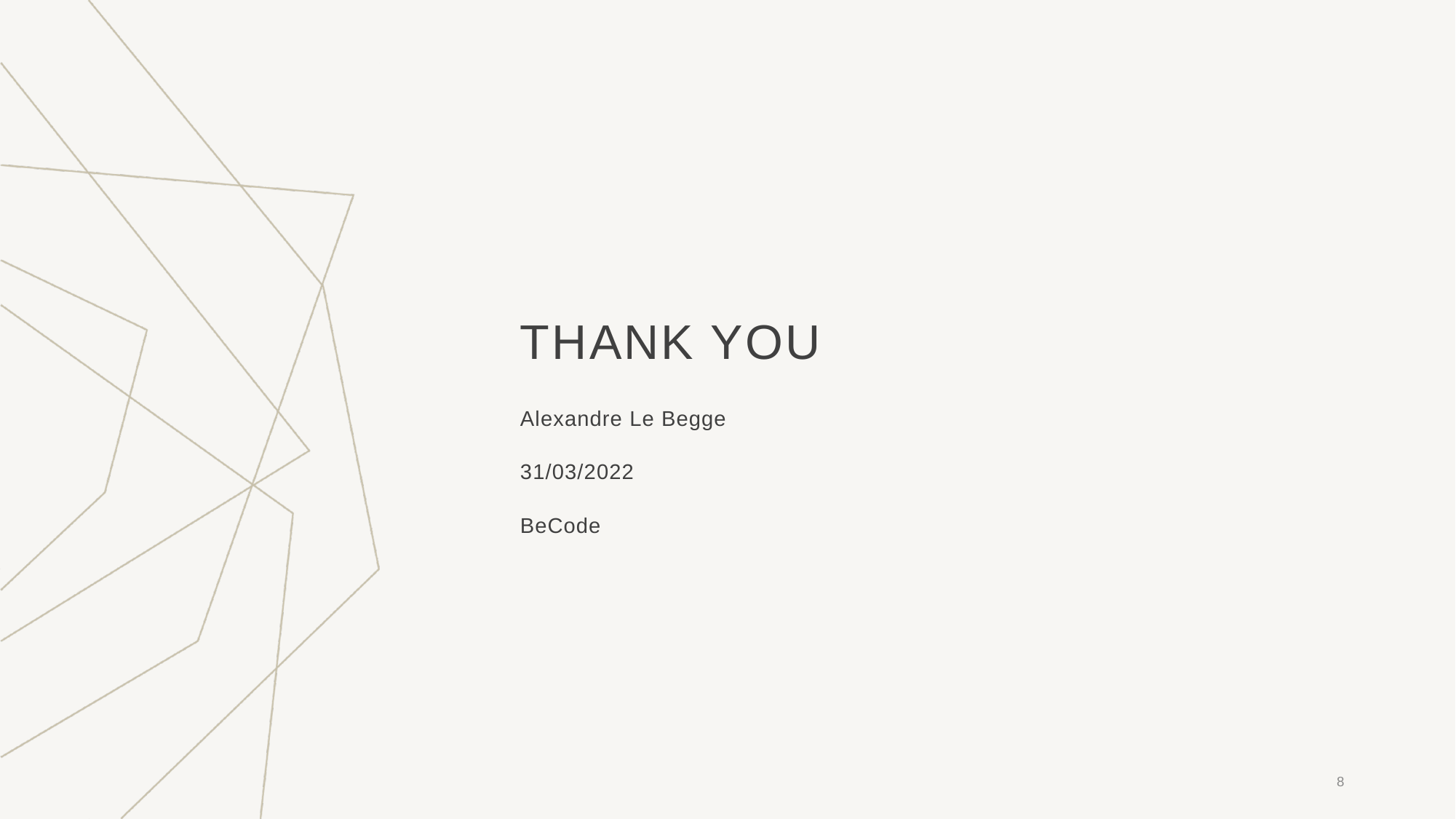

# THANK YOU
Alexandre Le Begge
31/03/2022
BeCode
8